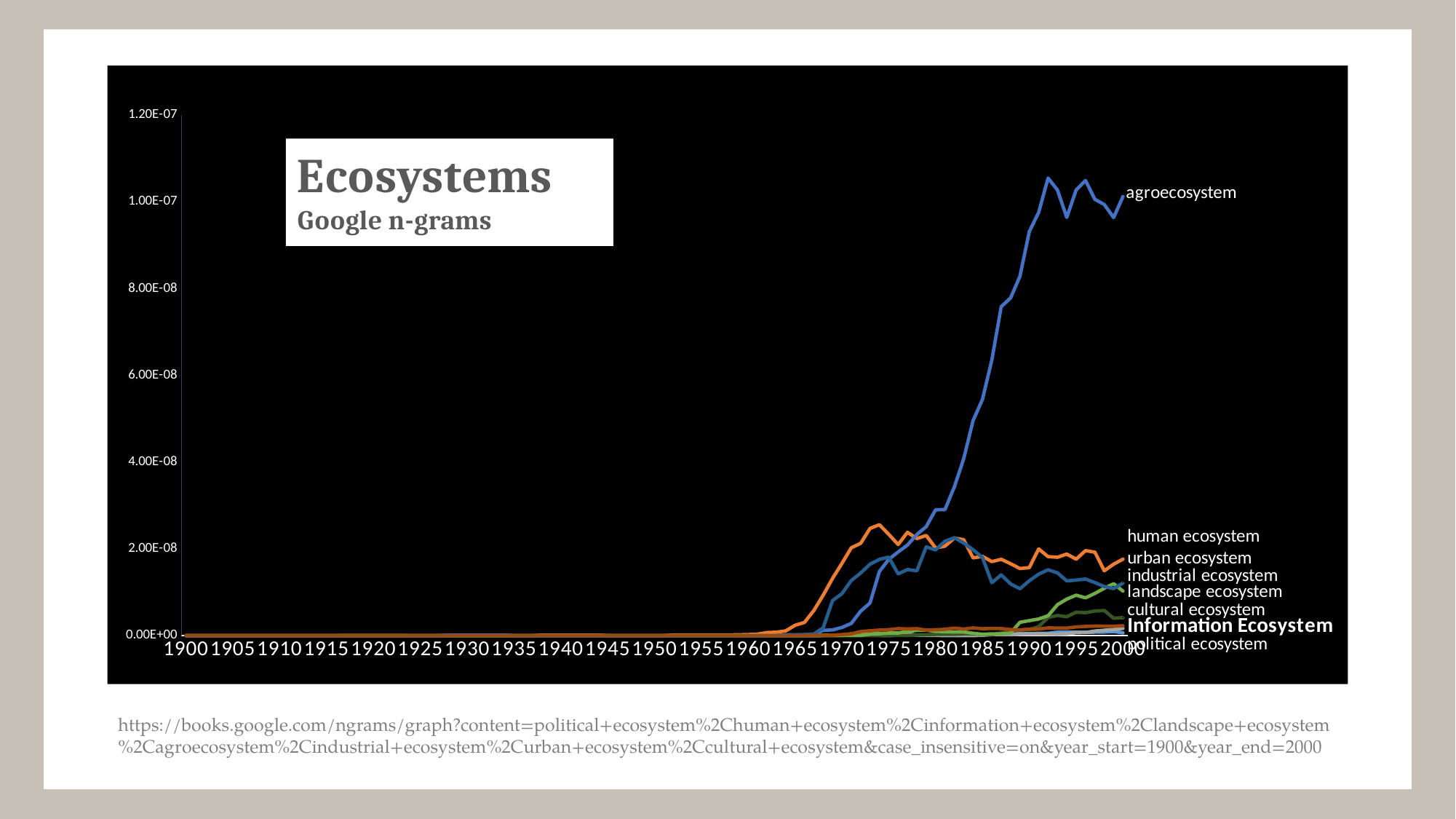

### Chart

| Category | political ecosystem | human ecosystem | information ecosystem | landscape ecosystem | agroecosystem | industrial ecosystem | urban ecosystem | cultural ecosystem |
|---|---|---|---|---|---|---|---|---|
| 1900 | 0.0 | 0.0 | 0.0 | 0.0 | 0.0 | 0.0 | 0.0 | 0.0 |
| 1901 | 0.0 | 0.0 | 0.0 | 0.0 | 0.0 | 0.0 | 0.0 | 0.0 |
| 1902 | 0.0 | 0.0 | 0.0 | 0.0 | 0.0 | 0.0 | 0.0 | 0.0 |
| 1903 | 0.0 | 0.0 | 0.0 | 0.0 | 0.0 | 0.0 | 0.0 | 0.0 |
| 1904 | 0.0 | 0.0 | 0.0 | 0.0 | 0.0 | 0.0 | 0.0 | 0.0 |
| 1905 | 0.0 | 0.0 | 0.0 | 0.0 | 0.0 | 0.0 | 0.0 | 0.0 |
| 1906 | 0.0 | 0.0 | 0.0 | 0.0 | 0.0 | 0.0 | 0.0 | 0.0 |
| 1907 | 0.0 | 0.0 | 0.0 | 0.0 | 0.0 | 0.0 | 0.0 | 0.0 |
| 1908 | 0.0 | 0.0 | 0.0 | 0.0 | 0.0 | 0.0 | 0.0 | 0.0 |
| 1909 | 0.0 | 0.0 | 0.0 | 0.0 | 0.0 | 0.0 | 0.0 | 0.0 |
| 1910 | 0.0 | 0.0 | 0.0 | 0.0 | 0.0 | 0.0 | 0.0 | 0.0 |
| 1911 | 0.0 | 0.0 | 0.0 | 0.0 | 0.0 | 0.0 | 0.0 | 0.0 |
| 1912 | 0.0 | 0.0 | 0.0 | 0.0 | 0.0 | 0.0 | 0.0 | 0.0 |
| 1913 | 0.0 | 0.0 | 0.0 | 0.0 | 0.0 | 0.0 | 0.0 | 0.0 |
| 1914 | 0.0 | 0.0 | 0.0 | 0.0 | 0.0 | 0.0 | 0.0 | 0.0 |
| 1915 | 0.0 | 0.0 | 0.0 | 0.0 | 0.0 | 0.0 | 0.0 | 0.0 |
| 1916 | 0.0 | 0.0 | 0.0 | 0.0 | 0.0 | 0.0 | 0.0 | 0.0 |
| 1917 | 0.0 | 0.0 | 0.0 | 9.802630929200999e-11 | 0.0 | 0.0 | 0.0 | 0.0 |
| 1918 | 0.0 | 0.0 | 0.0 | 9.802630929200999e-11 | 0.0 | 0.0 | 0.0 | 0.0 |
| 1919 | 0.0 | 0.0 | 0.0 | 9.802630929200999e-11 | 0.0 | 0.0 | 0.0 | 0.0 |
| 1920 | 0.0 | 0.0 | 0.0 | 9.802630929200999e-11 | 0.0 | 0.0 | 0.0 | 0.0 |
| 1921 | 0.0 | 0.0 | 0.0 | 9.802630929200999e-11 | 0.0 | 0.0 | 0.0 | 0.0 |
| 1922 | 0.0 | 0.0 | 0.0 | 9.802630929200999e-11 | 0.0 | 0.0 | 0.0 | 0.0 |
| 1923 | 0.0 | 0.0 | 0.0 | 9.802630929200999e-11 | 0.0 | 0.0 | 0.0 | 0.0 |
| 1924 | 0.0 | 0.0 | 0.0 | 0.0 | 0.0 | 0.0 | 0.0 | 0.0 |
| 1925 | 0.0 | 0.0 | 0.0 | 0.0 | 0.0 | 0.0 | 0.0 | 0.0 |
| 1926 | 0.0 | 0.0 | 0.0 | 0.0 | 0.0 | 0.0 | 0.0 | 0.0 |
| 1927 | 0.0 | 0.0 | 0.0 | 0.0 | 0.0 | 0.0 | 0.0 | 0.0 |
| 1928 | 0.0 | 0.0 | 0.0 | 0.0 | 1.206761198905121e-10 | 0.0 | 0.0 | 0.0 |
| 1929 | 0.0 | 0.0 | 0.0 | 0.0 | 1.206761198905121e-10 | 0.0 | 0.0 | 0.0 |
| 1930 | 0.0 | 0.0 | 0.0 | 0.0 | 1.206761198905121e-10 | 0.0 | 0.0 | 0.0 |
| 1931 | 0.0 | 0.0 | 0.0 | 0.0 | 1.206761198905121e-10 | 0.0 | 0.0 | 0.0 |
| 1932 | 0.0 | 0.0 | 0.0 | 0.0 | 1.206761198905121e-10 | 0.0 | 0.0 | 0.0 |
| 1933 | 0.0 | 0.0 | 0.0 | 0.0 | 1.206761198905121e-10 | 0.0 | 0.0 | 0.0 |
| 1934 | 0.0 | 0.0 | 0.0 | 0.0 | 1.206761198905121e-10 | 0.0 | 0.0 | 0.0 |
| 1935 | 0.0 | 0.0 | 0.0 | 0.0 | 0.0 | 0.0 | 0.0 | 0.0 |
| 1936 | 0.0 | 0.0 | 0.0 | 0.0 | 0.0 | 0.0 | 0.0 | 0.0 |
| 1937 | 0.0 | 0.0 | 0.0 | 0.0 | 0.0 | 0.0 | 0.0 | 0.0 |
| 1938 | 0.0 | 1.255658513673753e-10 | 0.0 | 0.0 | 0.0 | 0.0 | 0.0 | 0.0 |
| 1939 | 0.0 | 1.255658513673753e-10 | 0.0 | 0.0 | 0.0 | 0.0 | 0.0 | 0.0 |
| 1940 | 0.0 | 1.255658513673753e-10 | 0.0 | 0.0 | 0.0 | 0.0 | 0.0 | 0.0 |
| 1941 | 0.0 | 1.255658513673753e-10 | 0.0 | 0.0 | 0.0 | 0.0 | 0.0 | 0.0 |
| 1942 | 0.0 | 1.255658513673753e-10 | 0.0 | 0.0 | 0.0 | 0.0 | 0.0 | 0.0 |
| 1943 | 0.0 | 1.255658513673753e-10 | 0.0 | 0.0 | 0.0 | 0.0 | 0.0 | 0.0 |
| 1944 | 0.0 | 1.255658513673753e-10 | 0.0 | 0.0 | 0.0 | 0.0 | 0.0 | 0.0 |
| 1945 | 0.0 | 0.0 | 0.0 | 0.0 | 0.0 | 0.0 | 0.0 | 0.0 |
| 1946 | 0.0 | 0.0 | 0.0 | 0.0 | 0.0 | 0.0 | 0.0 | 0.0 |
| 1947 | 0.0 | 0.0 | 0.0 | 0.0 | 0.0 | 0.0 | 0.0 | 0.0 |
| 1948 | 0.0 | 0.0 | 0.0 | 0.0 | 0.0 | 0.0 | 0.0 | 0.0 |
| 1949 | 0.0 | 0.0 | 0.0 | 0.0 | 0.0 | 0.0 | 0.0 | 0.0 |
| 1950 | 0.0 | 0.0 | 0.0 | 0.0 | 0.0 | 0.0 | 0.0 | 0.0 |
| 1951 | 0.0 | 0.0 | 0.0 | 0.0 | 0.0 | 0.0 | 0.0 | 0.0 |
| 1952 | 0.0 | 1.5554890708813229e-10 | 0.0 | 0.0 | 0.0 | 0.0 | 0.0 | 0.0 |
| 1953 | 0.0 | 1.5554890708813229e-10 | 0.0 | 0.0 | 0.0 | 0.0 | 0.0 | 0.0 |
| 1954 | 0.0 | 1.5554890708813229e-10 | 0.0 | 0.0 | 0.0 | 0.0 | 0.0 | 0.0 |
| 1955 | 0.0 | 1.5554890708813229e-10 | 0.0 | 0.0 | 0.0 | 0.0 | 0.0 | 0.0 |
| 1956 | 0.0 | 1.5554890708813229e-10 | 0.0 | 0.0 | 0.0 | 0.0 | 0.0 | 0.0 |
| 1957 | 0.0 | 1.5554890708813229e-10 | 0.0 | 0.0 | 0.0 | 0.0 | 0.0 | 0.0 |
| 1958 | 0.0 | 1.5554890708813229e-10 | 0.0 | 0.0 | 0.0 | 0.0 | 0.0 | 0.0 |
| 1959 | 0.0 | 1.9345902657619232e-10 | 0.0 | 0.0 | 0.0 | 0.0 | 0.0 | 0.0 |
| 1960 | 0.0 | 2.3959183843252115e-10 | 0.0 | 0.0 | 0.0 | 0.0 | 0.0 | 0.0 |
| 1961 | 0.0 | 3.3261947957845857e-10 | 0.0 | 0.0 | 0.0 | 0.0 | 0.0 | 0.0 |
| 1962 | 0.0 | 7.044774208431199e-10 | 0.0 | 0.0 | 0.0 | 0.0 | 0.0 | 0.0 |
| 1963 | 0.0 | 7.831532010195634e-10 | 0.0 | 0.0 | 0.0 | 0.0 | 0.0 | 0.0 |
| 1964 | 0.0 | 1.081442943132562e-09 | 0.0 | 0.0 | 1.9526033171298928e-10 | 0.0 | 0.0 | 0.0 |
| 1965 | 0.0 | 2.3876733209629944e-09 | 0.0 | 0.0 | 1.9526033171298928e-10 | 0.0 | 1.0312344629020113e-10 | 0.0 |
| 1966 | 0.0 | 3.0244536914596834e-09 | 0.0 | 0.0 | 1.9526033171298928e-10 | 0.0 | 2.414966797965284e-10 | 0.0 |
| 1967 | 0.0 | 5.782098363596849e-09 | 0.0 | 0.0 | 3.001380096837436e-10 | 0.0 | 3.750098961522297e-10 | 6.675660817785061e-11 |
| 1968 | 3.3603663502595264e-11 | 9.318266448137589e-09 | 6.720732700519053e-11 | 0.0 | 1.2153075371453915e-09 | 3.3603663502595264e-11 | 1.7863637236104027e-09 | 6.675660817785061e-11 |
| 1969 | 3.3603663502595264e-11 | 1.319226260573391e-08 | 6.720732700519053e-11 | 0.0 | 1.3179797253570713e-09 | 3.3603663502595264e-11 | 8.089824003148274e-09 | 9.941702421618315e-11 |
| 1970 | 3.3603663502595264e-11 | 1.664017783683683e-08 | 6.720732700519053e-11 | 6.717316385668992e-11 | 1.881142765368183e-09 | 3.3603663502595264e-11 | 9.668393341885244e-09 | 2.337633519295623e-10 |
| 1971 | 3.3603663502595264e-11 | 2.0248970902803034e-08 | 4.0402482153518495e-10 | 6.717316385668992e-11 | 2.8158892360709428e-09 | 3.3603663502595264e-11 | 1.2699750745074113e-08 | 4.0217209919455957e-10 |
| 1972 | 3.3603663502595264e-11 | 2.1266433275094327e-08 | 4.0402482153518495e-10 | 6.717316385668992e-11 | 5.635176999633079e-09 | 3.3603663502595264e-11 | 1.4422385811412625e-08 | 9.333018425555003e-10 |
| 1973 | 3.3603663502595264e-11 | 2.470574830231484e-08 | 4.0402482153518495e-10 | 6.717316385668992e-11 | 7.520934835231995e-09 | 3.546227795541467e-10 | 1.6466942620981912e-08 | 1.1259133248746914e-09 |
| 1974 | 3.3603663502595264e-11 | 2.5563228609312335e-08 | 4.671499576058837e-10 | 6.717316385668992e-11 | 1.476655305968472e-08 | 4.177479156248453e-10 | 1.756436957783032e-08 | 1.2800946988919113e-09 |
| 1975 | 0.0 | 2.333731165855234e-08 | 3.999426306006937e-10 | 6.717316385668992e-11 | 1.758164274485402e-08 | 6.024320605860619e-10 | 1.8086421991033828e-08 | 1.3736466111405713e-09 |
| 1976 | 1.2023512344480226e-10 | 2.1015219566528845e-08 | 3.999426306006937e-10 | 6.717316385668992e-11 | 1.927717312761553e-08 | 6.024320605860619e-10 | 1.4247781837276419e-08 | 1.6115152228530425e-09 |
| 1977 | 1.4974525191264427e-10 | 2.3803796071158226e-08 | 3.999426306006937e-10 | 2.9510128467841955e-11 | 2.0882450181756726e-08 | 9.27043477697407e-10 | 1.523659369506713e-08 | 1.536189152075342e-09 |
| 1978 | 1.4974525191264427e-10 | 2.2366181512015533e-08 | 6.312513607069957e-11 | 1.4710385687344223e-10 | 2.3302719987754733e-08 | 1.221027806641572e-09 | 1.4939290417832117e-08 | 1.6029678536913926e-09 |
| 1979 | 1.4974525191264427e-10 | 2.3078923139637914e-08 | 6.312513607069957e-11 | 2.0333412334824347e-10 | 2.5117883903754822e-08 | 1.2772580731163724e-09 | 2.0451581882384224e-08 | 1.2686440469573318e-09 |
| 1980 | 1.4974525191264427e-10 | 2.0201385479106446e-08 | 6.312513607069957e-11 | 2.8521746472546046e-10 | 2.8995538022190234e-08 | 9.83533403529716e-10 | 1.974255192065714e-08 | 1.3489770352346818e-09 |
| 1981 | 2.2659320055216754e-10 | 2.0613069027468934e-08 | 0.0 | 3.108334482661488e-10 | 2.904456489205562e-08 | 9.204082674590154e-10 | 2.173922575882905e-08 | 1.4610468291558526e-09 |
| 1982 | 3.5076031365147546e-10 | 2.2487802211637944e-08 | 0.0 | 3.108334482661488e-10 | 3.426363721716264e-08 | 8.262875720945121e-10 | 2.2562329397647802e-08 | 1.7151628431014524e-09 |
| 1983 | 2.774623903650004e-10 | 2.211296779416494e-08 | 0.0 | 3.8123924850363956e-10 | 4.0774599224802055e-08 | 8.497561721736756e-10 | 2.134134505227255e-08 | 1.5150396155881312e-09 |
| 1984 | 2.937624667330245e-10 | 1.7905069728461728e-08 | 0.0 | 3.746342224537307e-10 | 4.957932940784027e-08 | 5.25144755062332e-10 | 1.9781788338343433e-08 | 1.7766908004336824e-09 |
| 1985 | 3.157245913122862e-10 | 1.826871551852922e-08 | 8.784849831704799e-11 | 2.790026186273916e-10 | 5.4450211014626e-08 | 2.970467998559504e-10 | 1.7992105543524724e-08 | 1.585427600711162e-09 |
| 1986 | 3.572475985670813e-10 | 1.705929349171681e-08 | 2.1241752008143453e-10 | 2.435338557799884e-10 | 6.353579219091945e-08 | 3.653855551455366e-10 | 1.2190406866492112e-08 | 1.6585212112404518e-09 |
| 1987 | 4.1490211068394067e-10 | 1.758909376679632e-08 | 2.1241752008143453e-10 | 6.228866034074801e-10 | 7.582383618595248e-08 | 4.1496379150312393e-10 | 1.400281396390921e-08 | 1.6161947930764218e-09 |
| 1988 | 4.563501778845743e-10 | 1.657213294370402e-08 | 2.1241752008143453e-10 | 1.011306663412091e-09 | 7.782973943897588e-08 | 5.72691812623332e-10 | 1.191872809375952e-08 | 1.4014830328003419e-09 |
| 1989 | 5.111901120656377e-10 | 1.5460106248770527e-08 | 3.3772245317769467e-10 | 1.2798172343326419e-09 | 8.283363625175402e-08 | 3.062027526376125e-09 | 1.0791182400041505e-08 | 1.3223256775266416e-09 |
| 1990 | 4.824043406800476e-10 | 1.567186719485042e-08 | 4.103281682686446e-10 | 1.4090771585254317e-09 | 9.313447511617942e-08 | 3.4560417920350044e-09 | 1.2651240991320506e-08 | 1.4878884552998213e-09 |
| 1991 | 5.212916388235605e-10 | 1.9984668663978033e-08 | 4.103281682686446e-10 | 2.080691624947335e-09 | 9.753730280591218e-08 | 3.828710834485885e-09 | 1.416740219187641e-08 | 1.5060070412964428e-09 |
| 1992 | 5.321938326538093e-10 | 1.820321279227022e-08 | 3.717761495484037e-10 | 4.1620458785767385e-09 | 1.0546238523748501e-07 | 4.568000267728723e-09 | 1.517845779619442e-08 | 1.7742938150457226e-09 |
| 1993 | 8.017386001122984e-10 | 1.8055966481887518e-08 | 3.094206835196894e-10 | 4.6389928049744065e-09 | 1.02736327524586e-07 | 7.118614219917395e-09 | 1.4466436132343209e-08 | 1.7532484957886025e-09 |
| 1994 | 8.197983641140242e-10 | 1.8784149075476028e-08 | 4.4570638053314294e-10 | 4.359470978654305e-09 | 9.639381148840449e-08 | 8.419741378313495e-09 | 1.2603557392187828e-08 | 1.7346304164881225e-09 |
| 1995 | 8.316491463743007e-10 | 1.7622527524542722e-08 | 6.770784528280833e-10 | 5.3915104325508176e-09 | 1.0272183908239407e-07 | 9.317648501967174e-09 | 1.2804879417706528e-08 | 2.0067747711587626e-09 |
| 1996 | 7.614887450760728e-10 | 1.9592714791841624e-08 | 7.150434887050397e-10 | 5.286269830603482e-09 | 1.0490176930285813e-07 | 8.70420284261796e-09 | 1.3039914060248506e-08 | 2.1192274611757138e-09 |
| 1997 | 7.919446606433474e-10 | 1.922948737346063e-08 | 1.0677520375804512e-09 | 5.657740422985017e-09 | 1.0055068944136901e-07 | 9.720636649779312e-09 | 1.2220564914178219e-08 | 2.1992066193925733e-09 |
| 1998 | 8.251216839412966e-10 | 1.494431919648222e-08 | 1.2457107105105316e-09 | 5.790424329836045e-09 | 9.937047338685438e-08 | 1.0905962208549806e-08 | 1.1312675769527726e-08 | 2.170486023550522e-09 |
| 1999 | 9.441359749562403e-10 | 1.6460861601563735e-08 | 1.4258377811771013e-09 | 4.003866266311105e-09 | 9.635983115874331e-08 | 1.1959908520486807e-08 | 1.0837613213798807e-08 | 2.167487796189695e-09 |
| 2000 | 6.35801362947053e-10 | 1.763648643099411e-08 | 1.6734235039339528e-09 | 4.1338430803450385e-09 | 1.0121033244825319e-07 | 1.026831544619071e-08 | 1.210443965372892e-08 | 2.273864846413784e-09 |
# Ecosystems
Google n-grams
https://books.google.com/ngrams/graph?content=political+ecosystem%2Chuman+ecosystem%2Cinformation+ecosystem%2Clandscape+ecosystem%2Cagroecosystem%2Cindustrial+ecosystem%2Curban+ecosystem%2Ccultural+ecosystem&case_insensitive=on&year_start=1900&year_end=2000